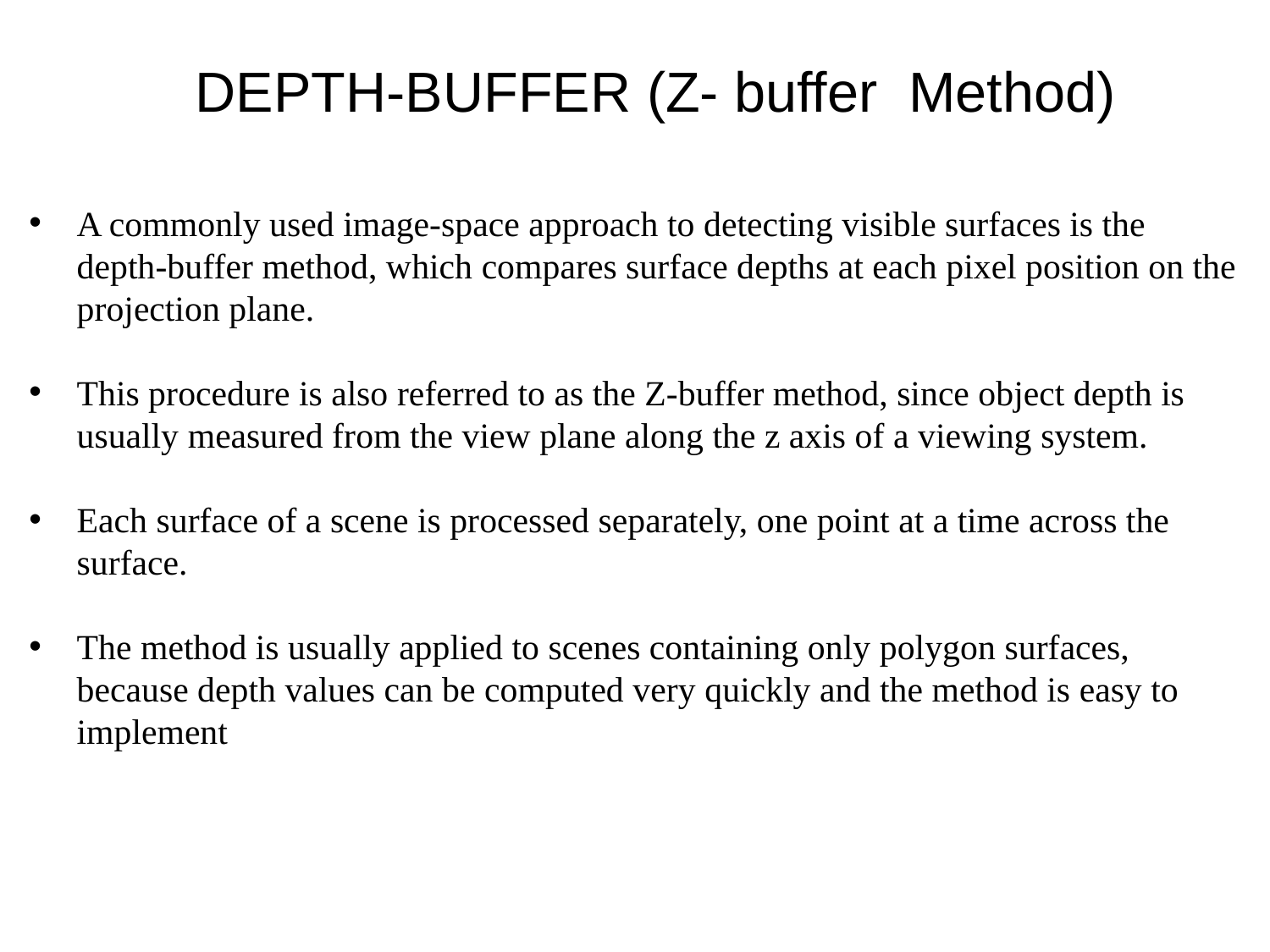

# DEPTH-BUFFER (Z- buffer  Method)
A commonly used image-space approach to detecting visible surfaces is the depth-buffer method, which compares surface depths at each pixel position on the projection plane.

This procedure is also referred to as the Z-buffer method, since object depth is usually measured from the view plane along the z axis of a viewing system.

Each surface of a scene is processed separately, one point at a time across the surface.

The method is usually applied to scenes containing only polygon surfaces, because depth values can be computed very quickly and the method is easy to implement